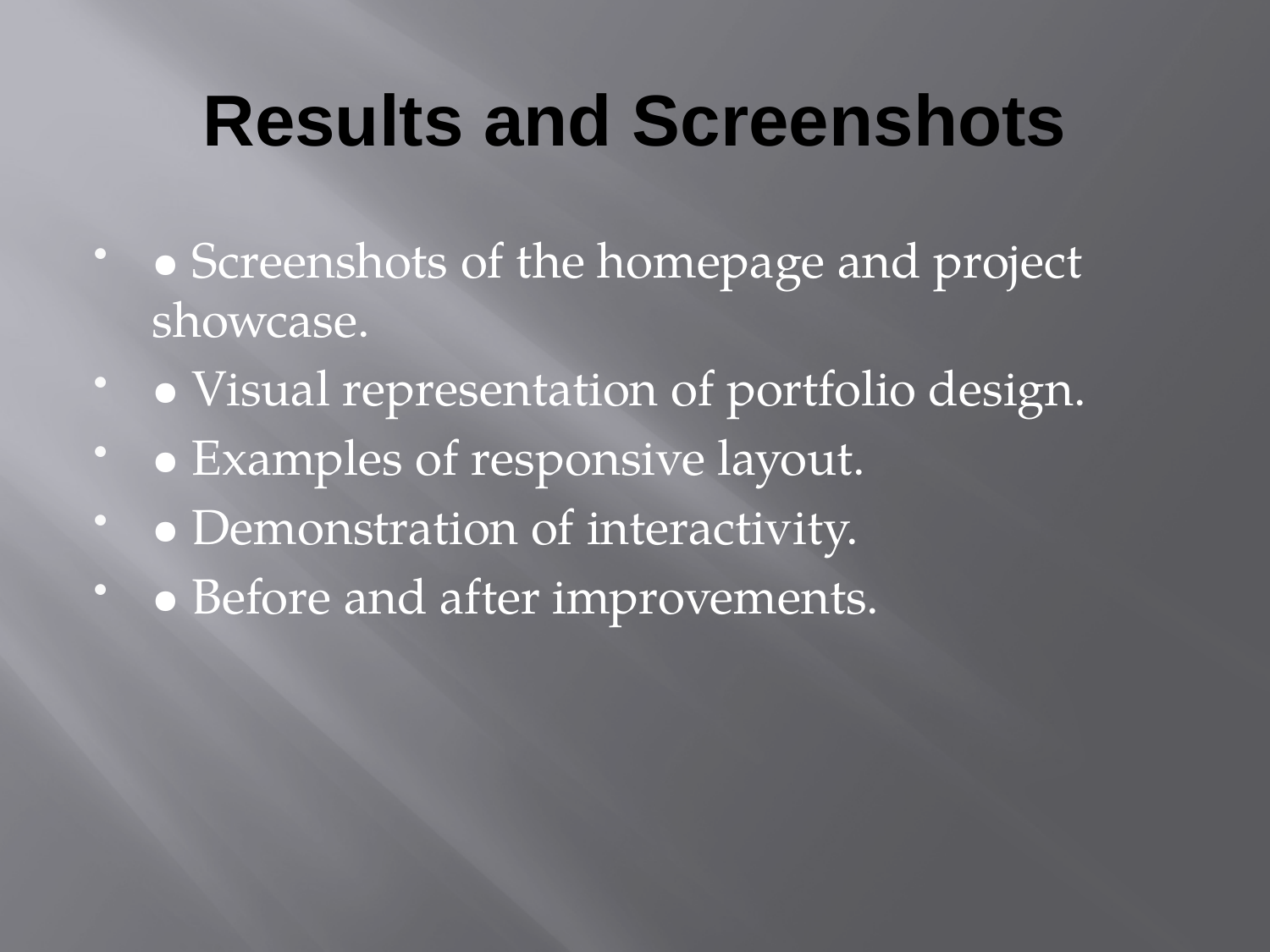

# Results and Screenshots
• Screenshots of the homepage and project showcase.
• Visual representation of portfolio design.
• Examples of responsive layout.
• Demonstration of interactivity.
• Before and after improvements.